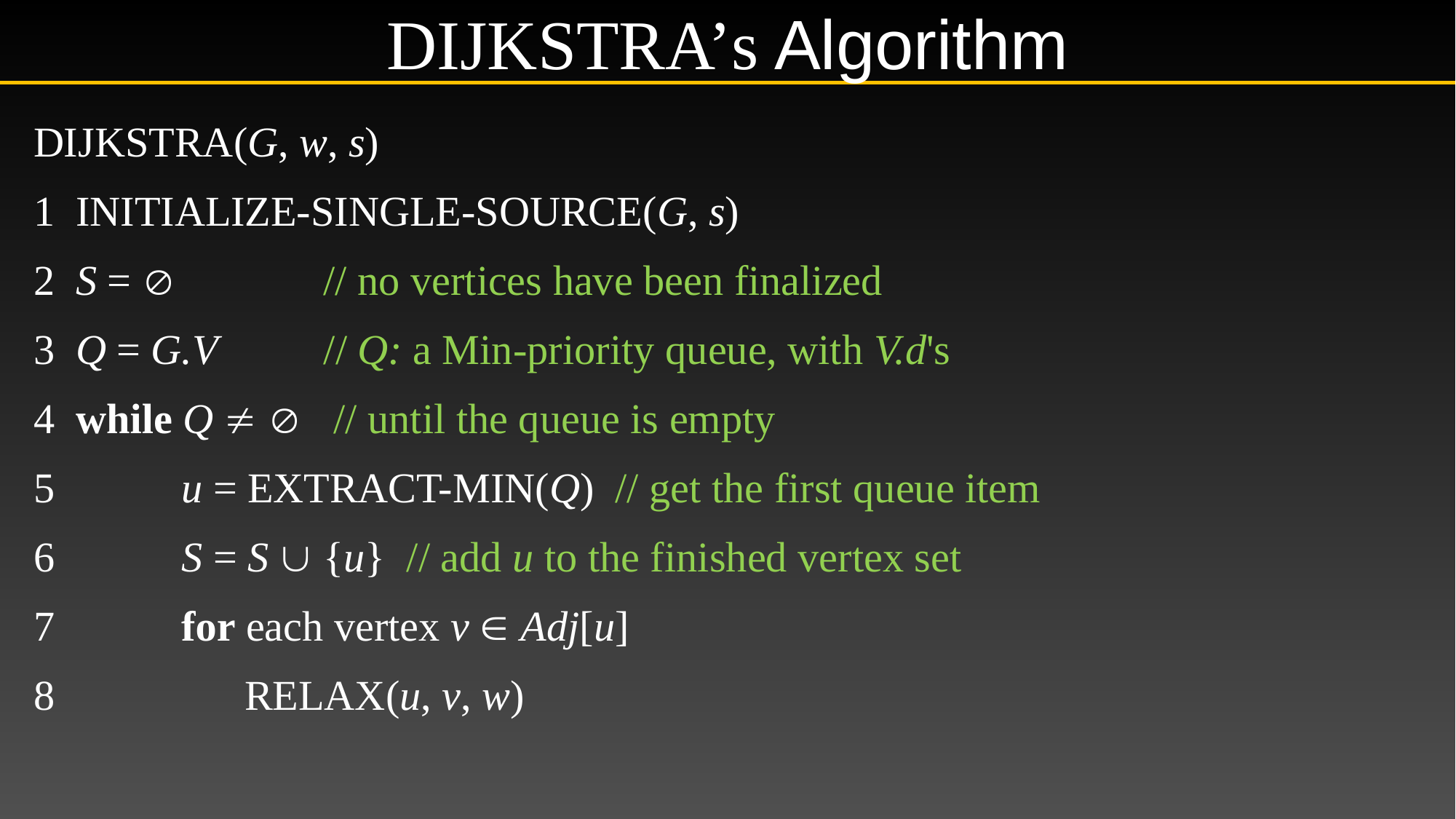

# Dijkstra’s Algorithm
Dijkstra(G, w, s)
1  Initialize-Single-Source(G, s)
2  S = ∅              // no vertices have been finalized
3  Q = G.V          // Q: a Min-priority queue, with V.d's
4  while Q ≠ ∅   // until the queue is empty
5            u = Extract-Min(Q)  // get the first queue item
6            S = S ∪ {u}  // add u to the finished vertex set
7            for each vertex v ∈ Adj[u]
8                  Relax(u, v, w)